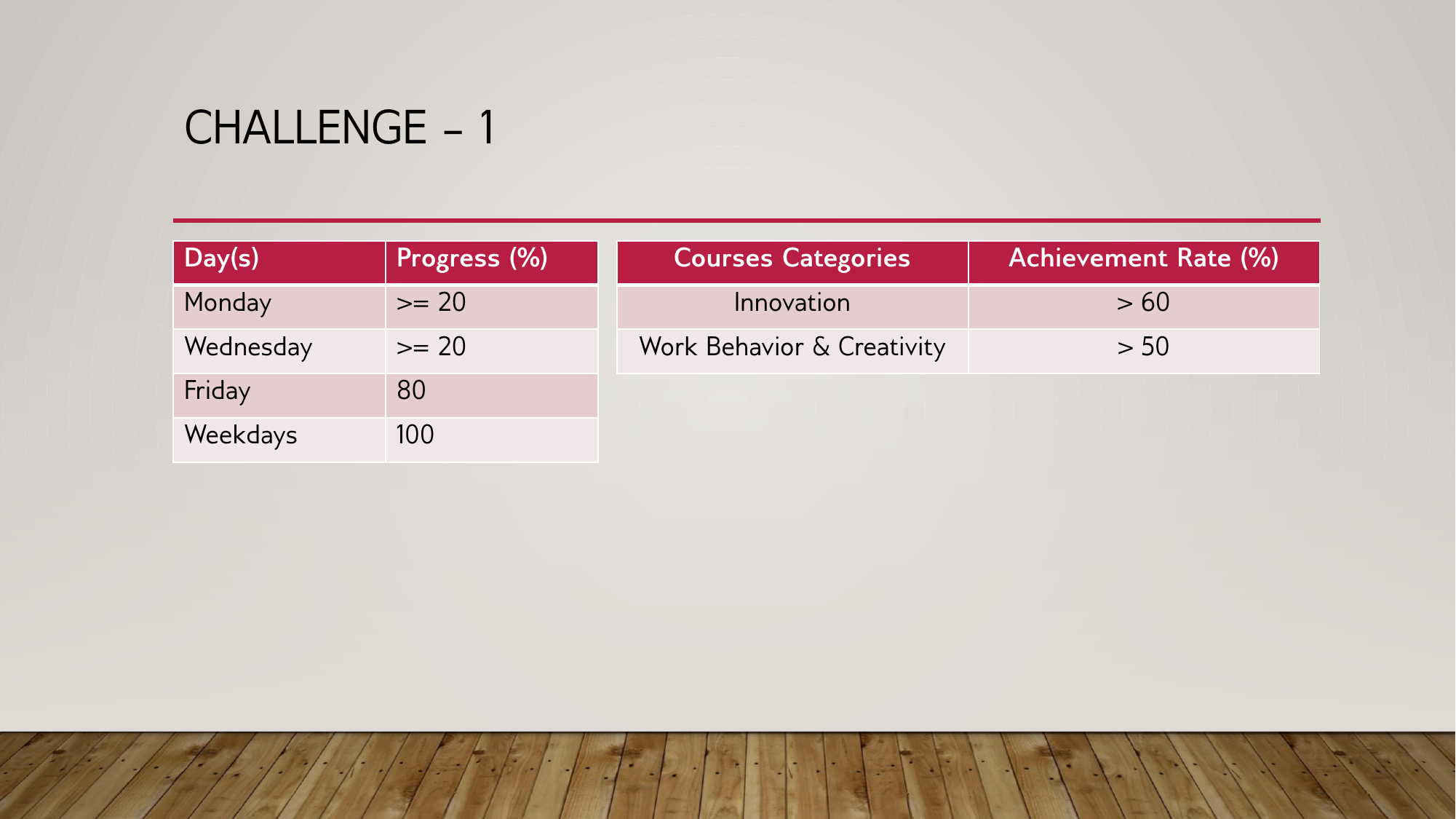

# CHALLENGE – 1
| Day(s) | Progress (%) |
| --- | --- |
| Monday | >= 20 |
| Wednesday | >= 20 |
| Friday | 80 |
| Weekdays | 100 |
| Courses Categories | Achievement Rate (%) |
| --- | --- |
| Innovation | > 60 |
| Work Behavior & Creativity | > 50 |